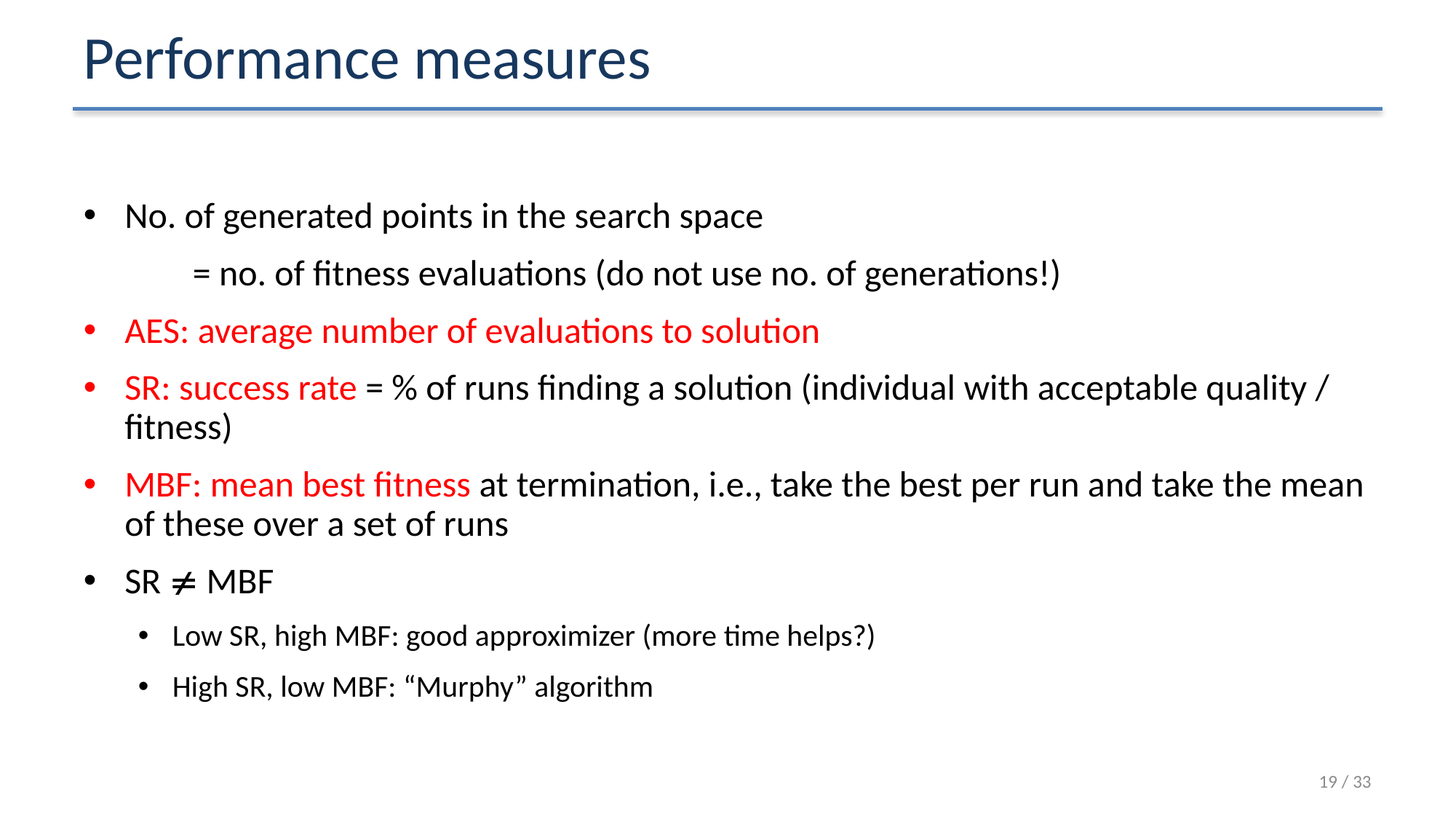

# Performance measures
No. of generated points in the search space
	= no. of fitness evaluations (do not use no. of generations!)
AES: average number of evaluations to solution
SR: success rate = % of runs finding a solution (individual with acceptable quality / fitness)
MBF: mean best fitness at termination, i.e., take the best per run and take the mean of these over a set of runs
SR ≠ MBF
Low SR, high MBF: good approximizer (more time helps?)
High SR, low MBF: “Murphy” algorithm
19 / 33